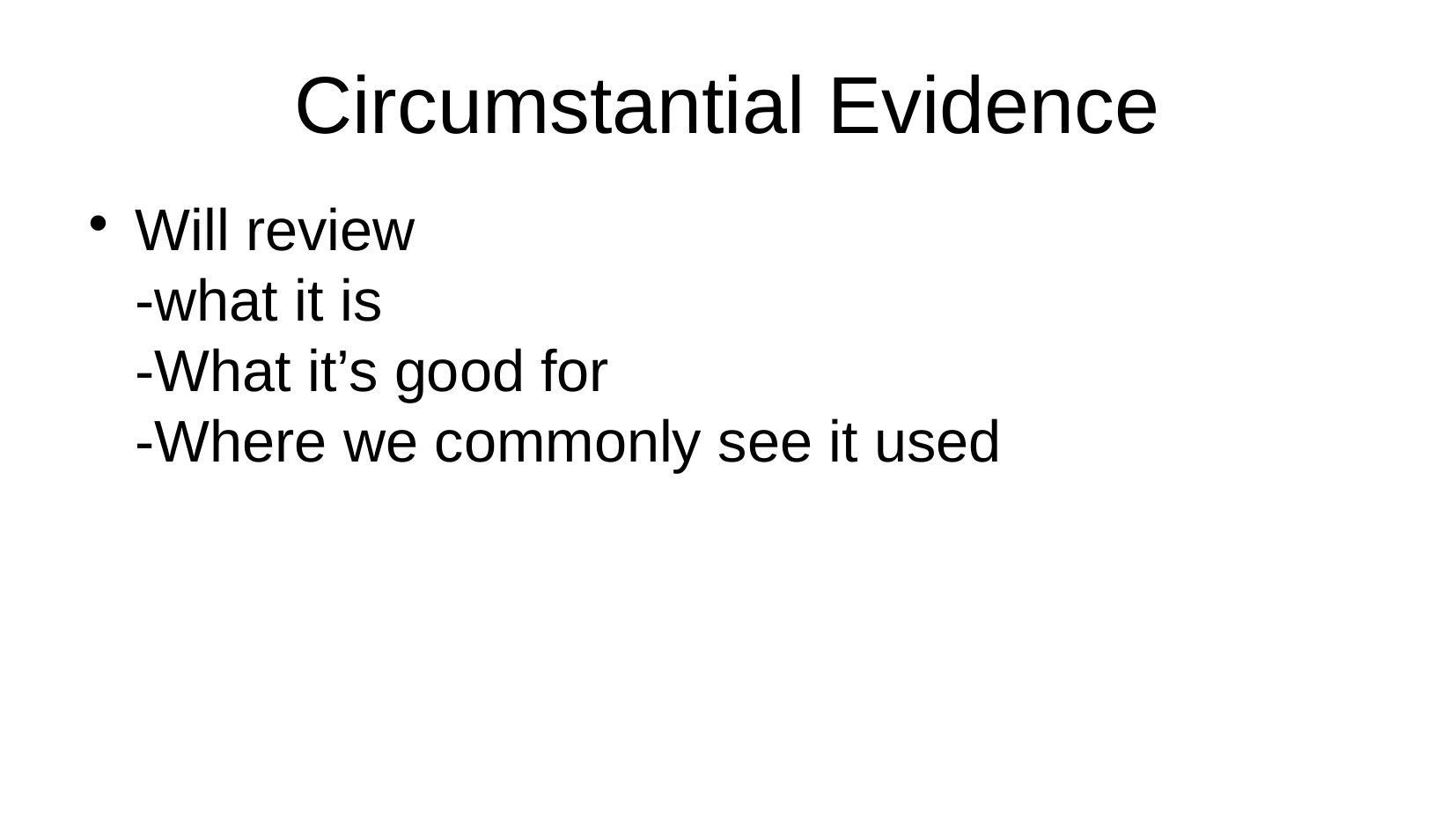

# Circumstantial Evidence
Will review
-what it is
-What it’s good for
-Where we commonly see it used